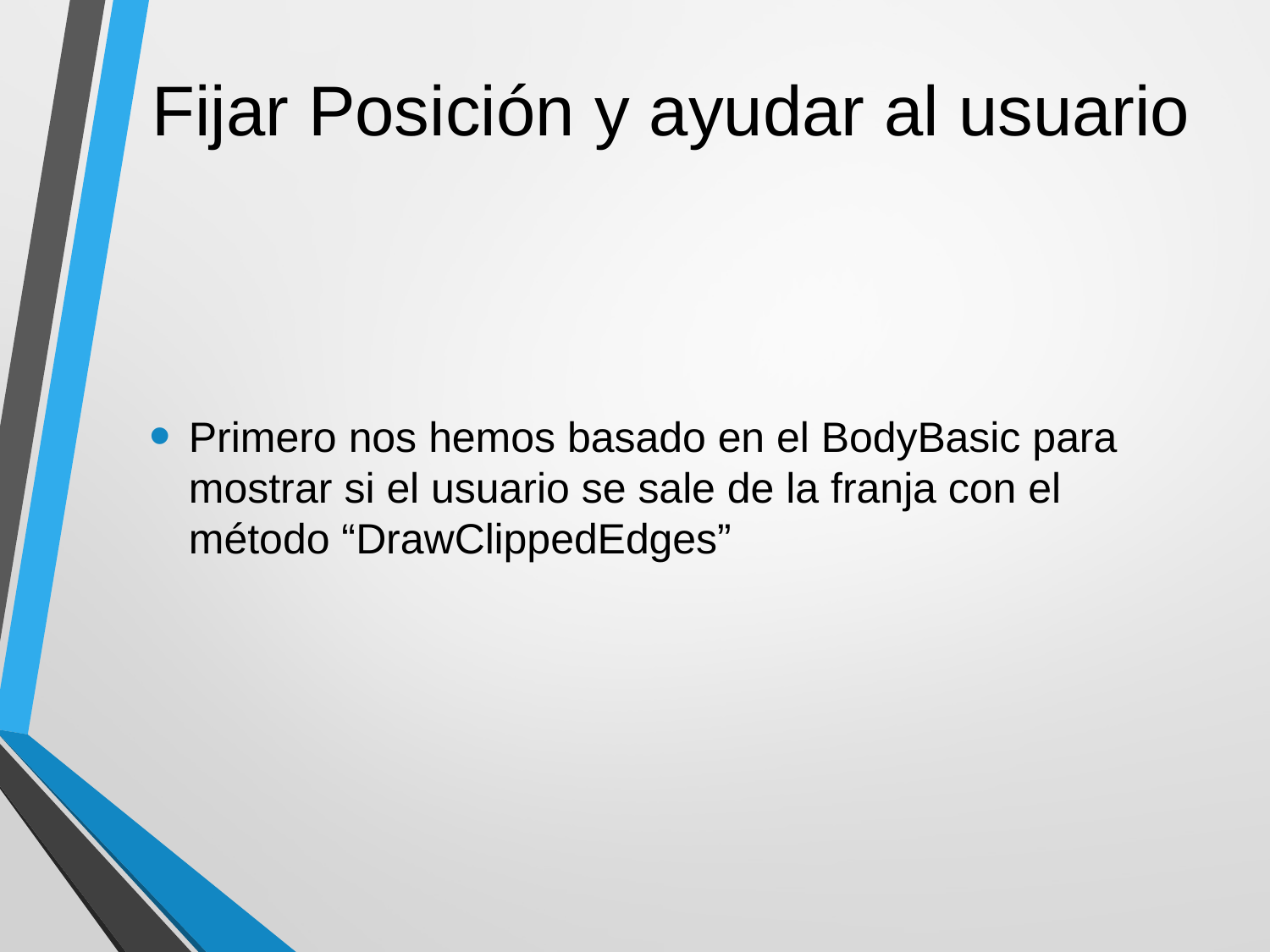

# Fijar Posición y ayudar al usuario
Primero nos hemos basado en el BodyBasic para mostrar si el usuario se sale de la franja con el método “DrawClippedEdges”